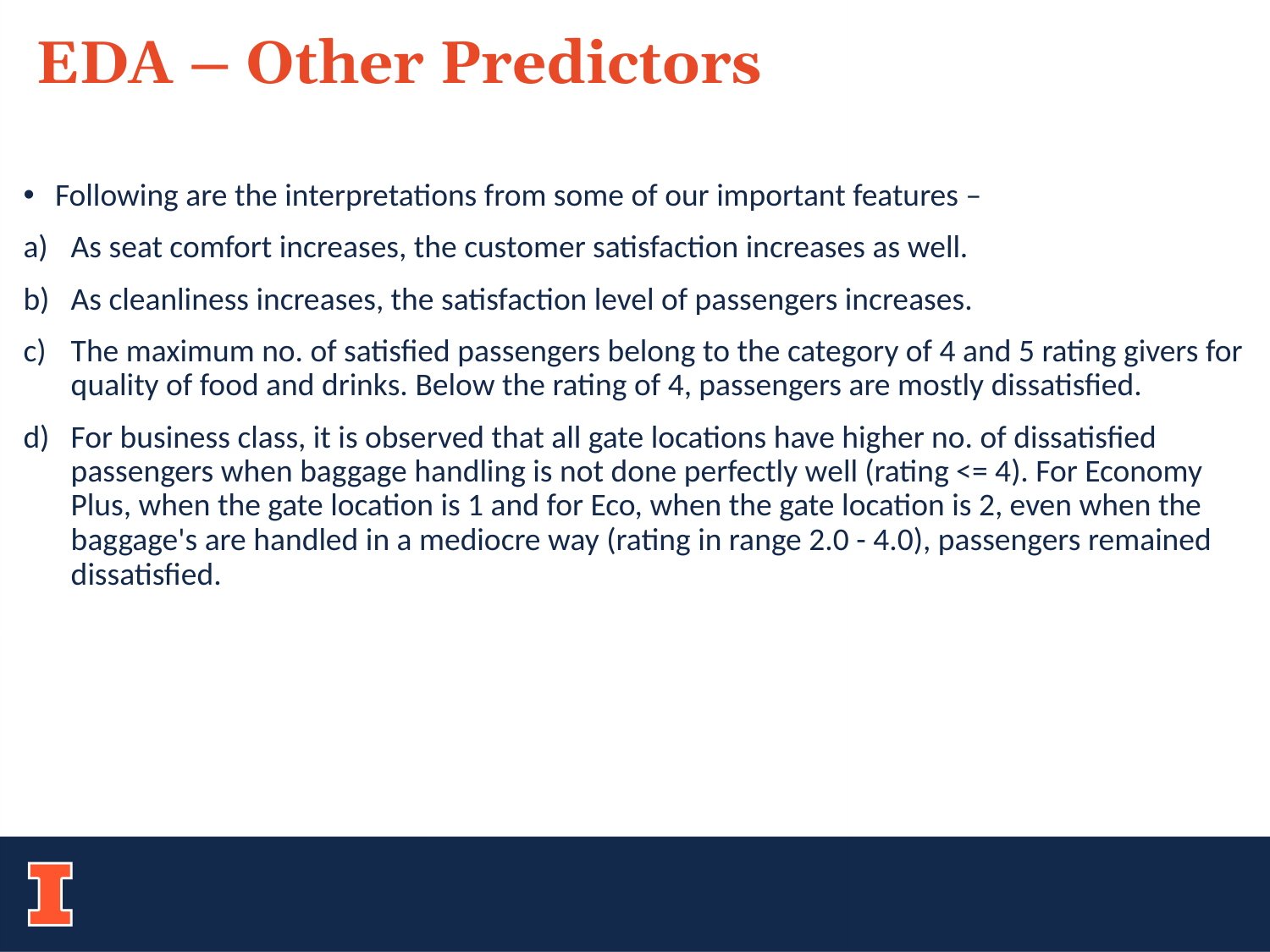

EDA – Other Predictors
Following are the interpretations from some of our important features –
As seat comfort increases, the customer satisfaction increases as well.
As cleanliness increases, the satisfaction level of passengers increases.
The maximum no. of satisfied passengers belong to the category of 4 and 5 rating givers for quality of food and drinks. Below the rating of 4, passengers are mostly dissatisfied.
For business class, it is observed that all gate locations have higher no. of dissatisfied passengers when baggage handling is not done perfectly well (rating <= 4). For Economy Plus, when the gate location is 1 and for Eco, when the gate location is 2, even when the baggage's are handled in a mediocre way (rating in range 2.0 - 4.0), passengers remained dissatisfied.